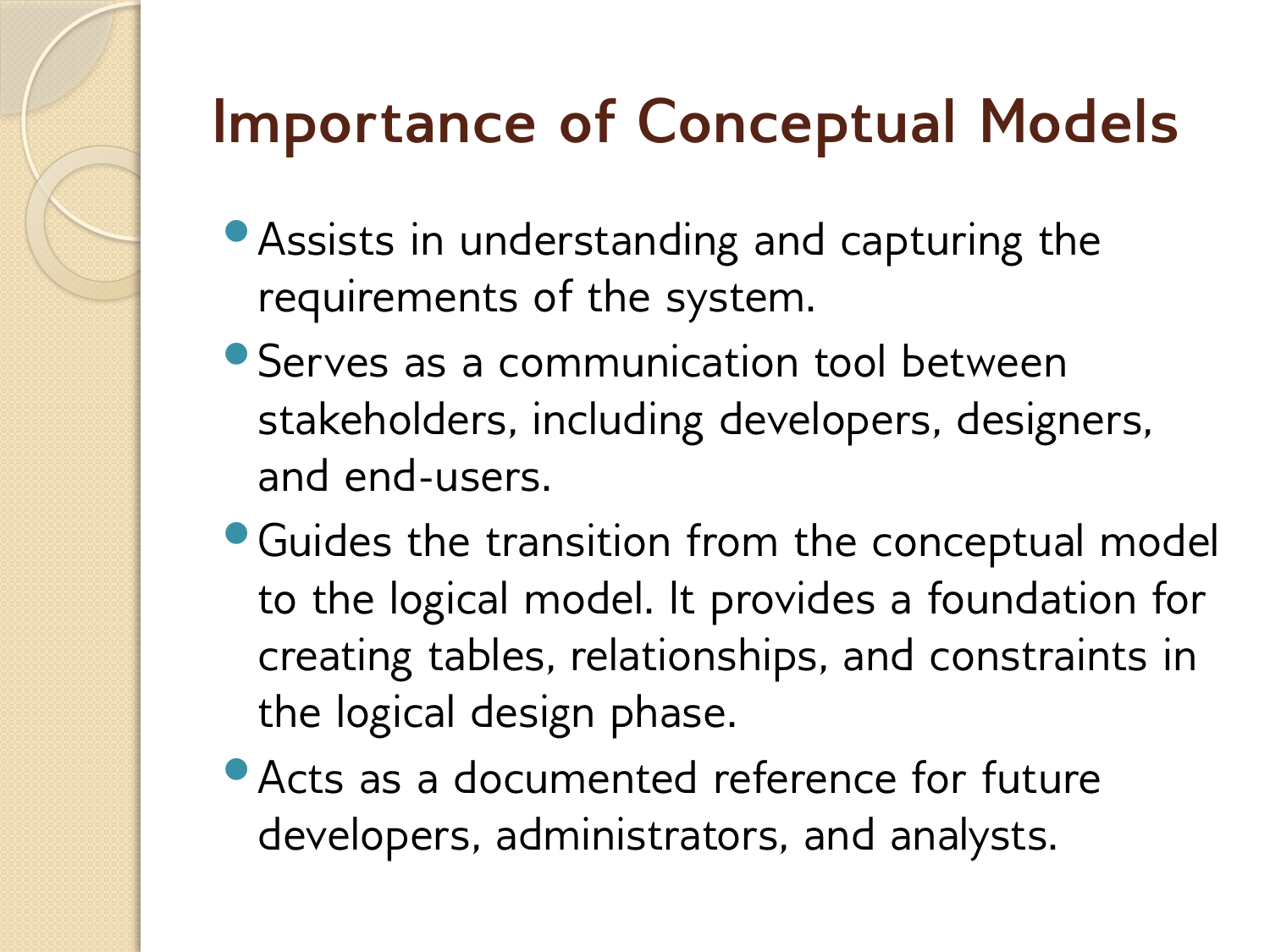

# Importance of Conceptual Models
Assists in understanding and capturing the requirements of the system.
Serves as a communication tool between stakeholders, including developers, designers, and end-users.
Guides the transition from the conceptual model to the logical model. It provides a foundation for creating tables, relationships, and constraints in the logical design phase.
Acts as a documented reference for future developers, administrators, and analysts.